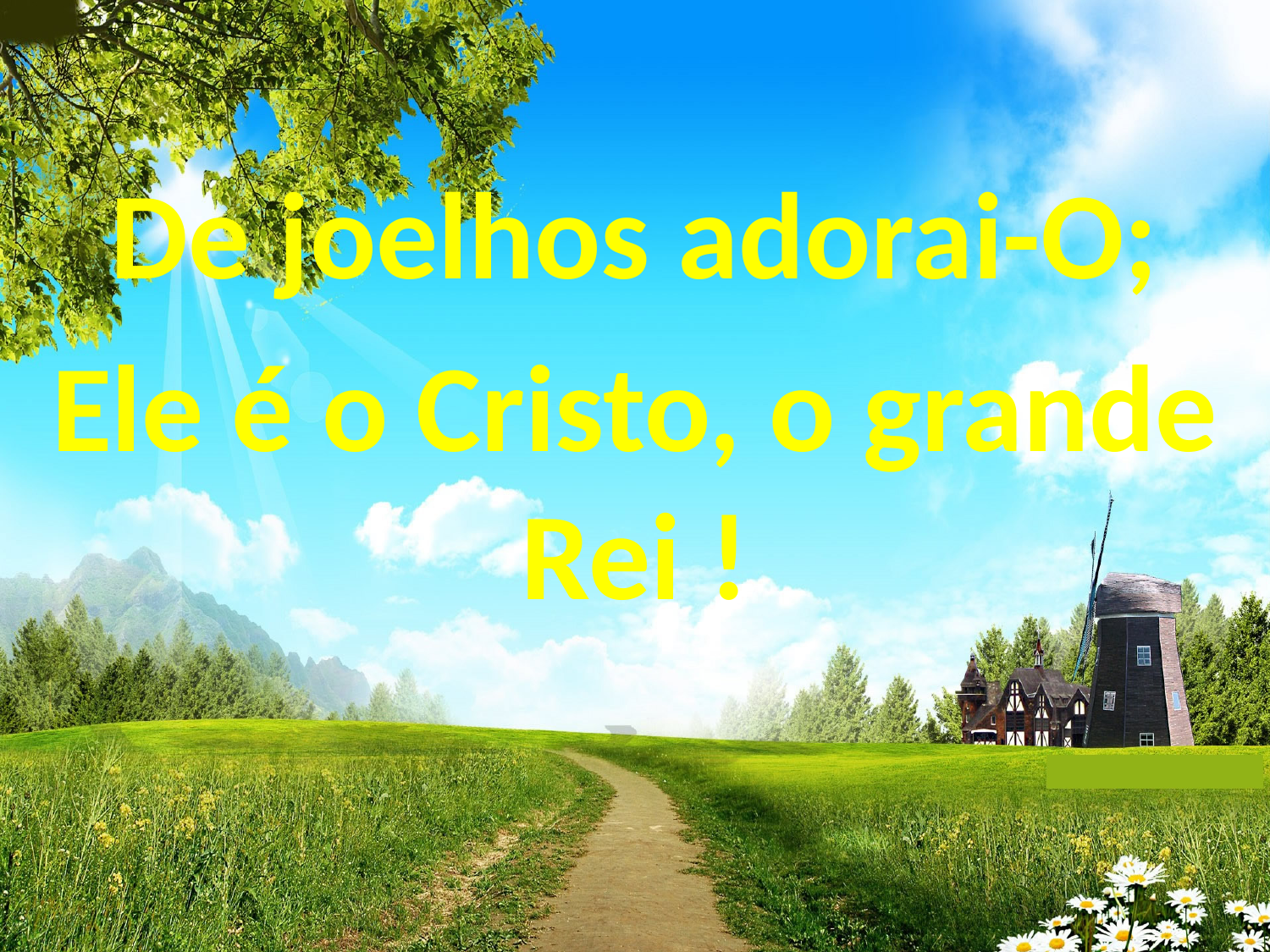

De joelhos adorai-O;
Ele é o Cristo, o grande Rei !